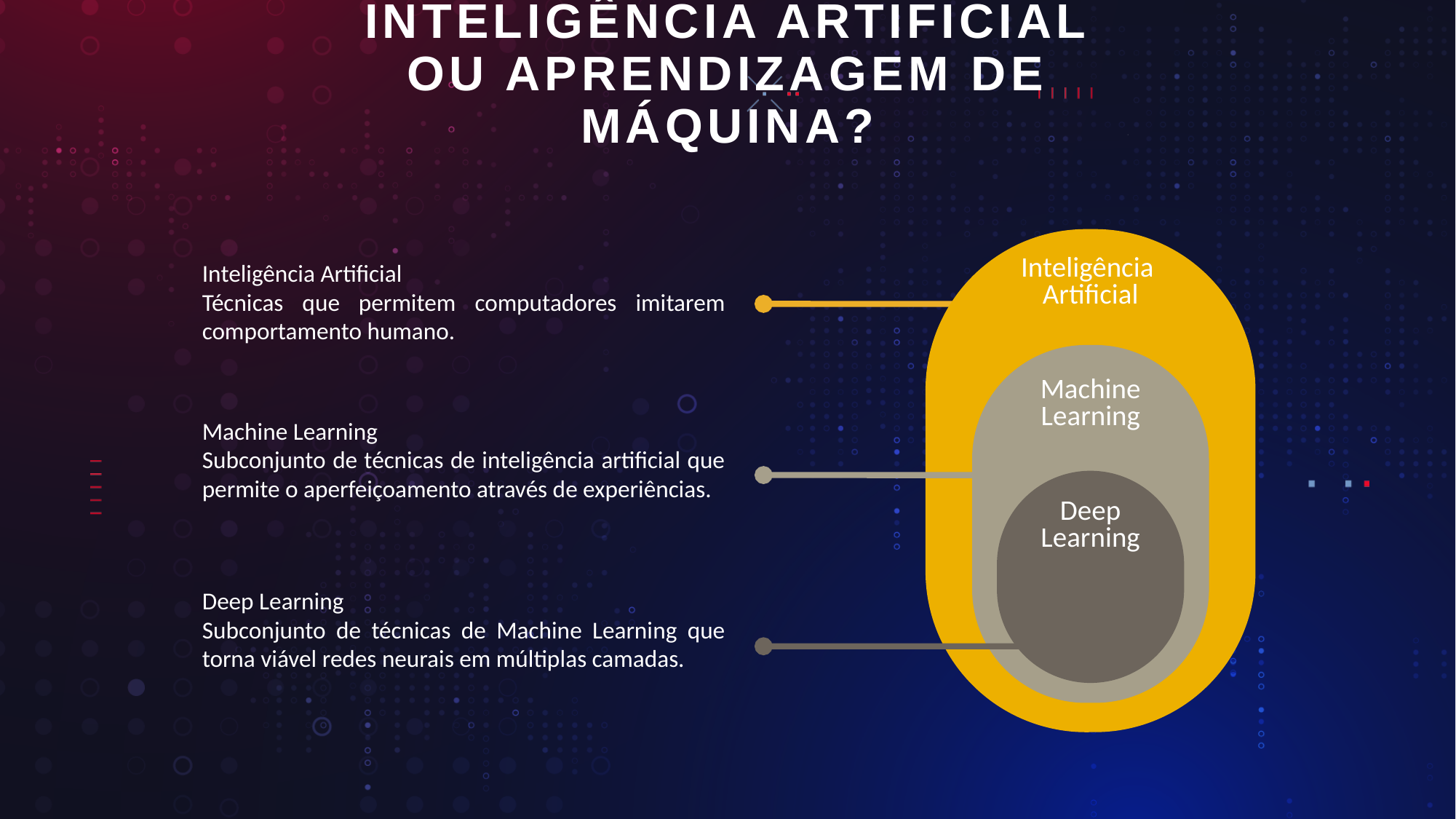

# INTELIGÊNCIA ARTIFICIAL OU APRENDIZAGEM DE MÁQUINA?

Inteligência
Artificial

Machine
Learning

Deep
Learning
Inteligência Artificial
Técnicas que permitem computadores imitarem comportamento humano.

Machine Learning
Subconjunto de técnicas de inteligência artificial que permite o aperfeiçoamento através de experiências.

Deep Learning
Subconjunto de técnicas de Machine Learning que torna viável redes neurais em múltiplas camadas.